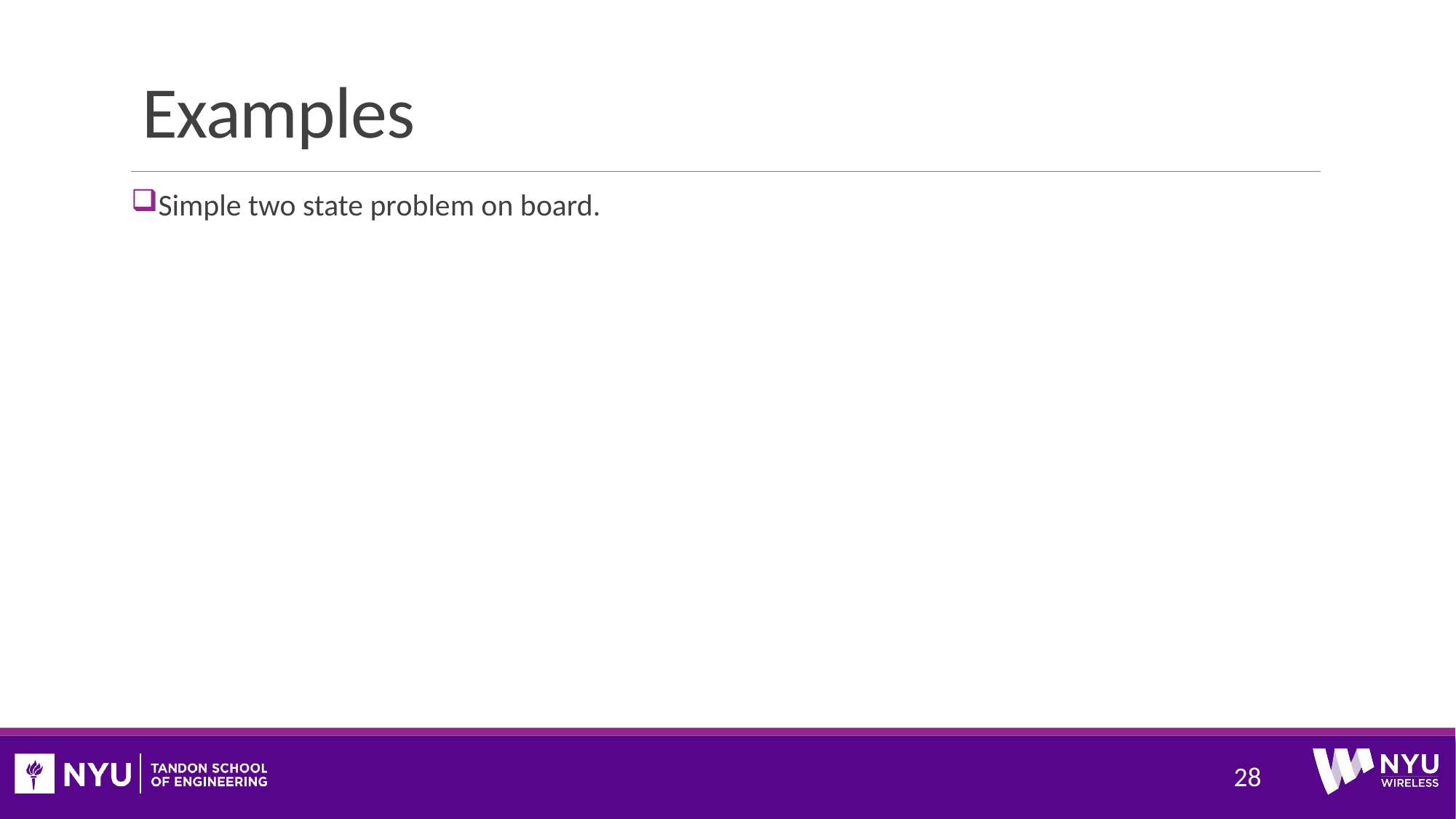

# Examples
Simple two state problem on board.
28